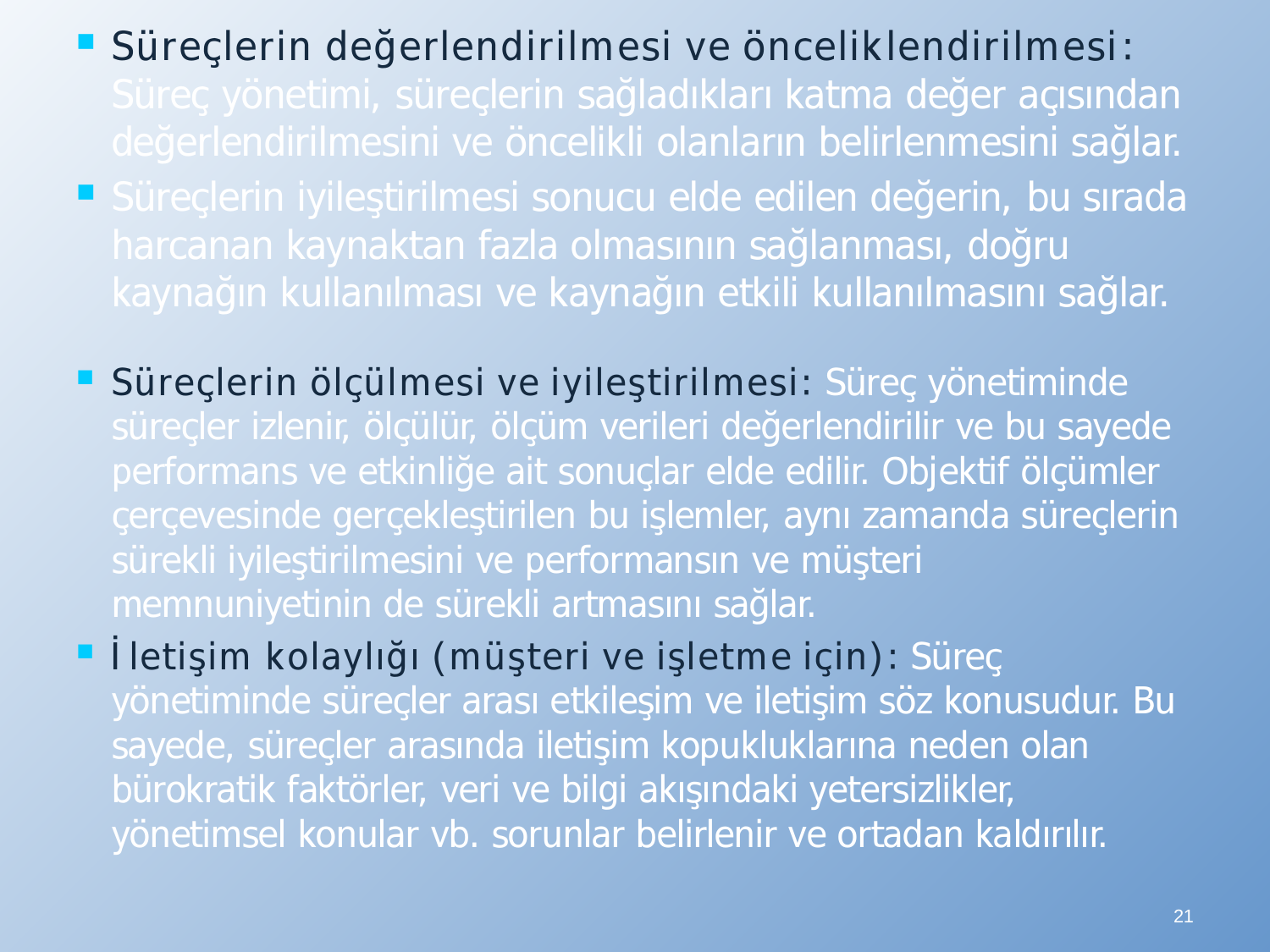

Süreçlerin değerlendirilmesi ve önceliklendirilmesi: Süreç yönetimi, süreçlerin sağladıkları katma değer açısından değerlendirilmesini ve öncelikli olanların belirlenmesini sağlar.
Süreçlerin iyileştirilmesi sonucu elde edilen değerin, bu sırada harcanan kaynaktan fazla olmasının sağlanması, doğru kaynağın kullanılması ve kaynağın etkili kullanılmasını sağlar.
Süreçlerin ölçülmesi ve iyileştirilmesi: Süreç yönetiminde süreçler izlenir, ölçülür, ölçüm verileri değerlendirilir ve bu sayede performans ve etkinliğe ait sonuçlar elde edilir. Objektif ölçümler çerçevesinde gerçekleştirilen bu işlemler, aynı zamanda süreçlerin sürekli iyileştirilmesini ve performansın ve müşteri memnuniyetinin de sürekli artmasını sağlar.
İletişim kolaylığı (müşteri ve işletme için): Süreç yönetiminde süreçler arası etkileşim ve iletişim söz konusudur. Bu sayede, süreçler arasında iletişim kopukluklarına neden olan bürokratik faktörler, veri ve bilgi akışındaki yetersizlikler, yönetimsel konular vb. sorunlar belirlenir ve ortadan kaldırılır.
21